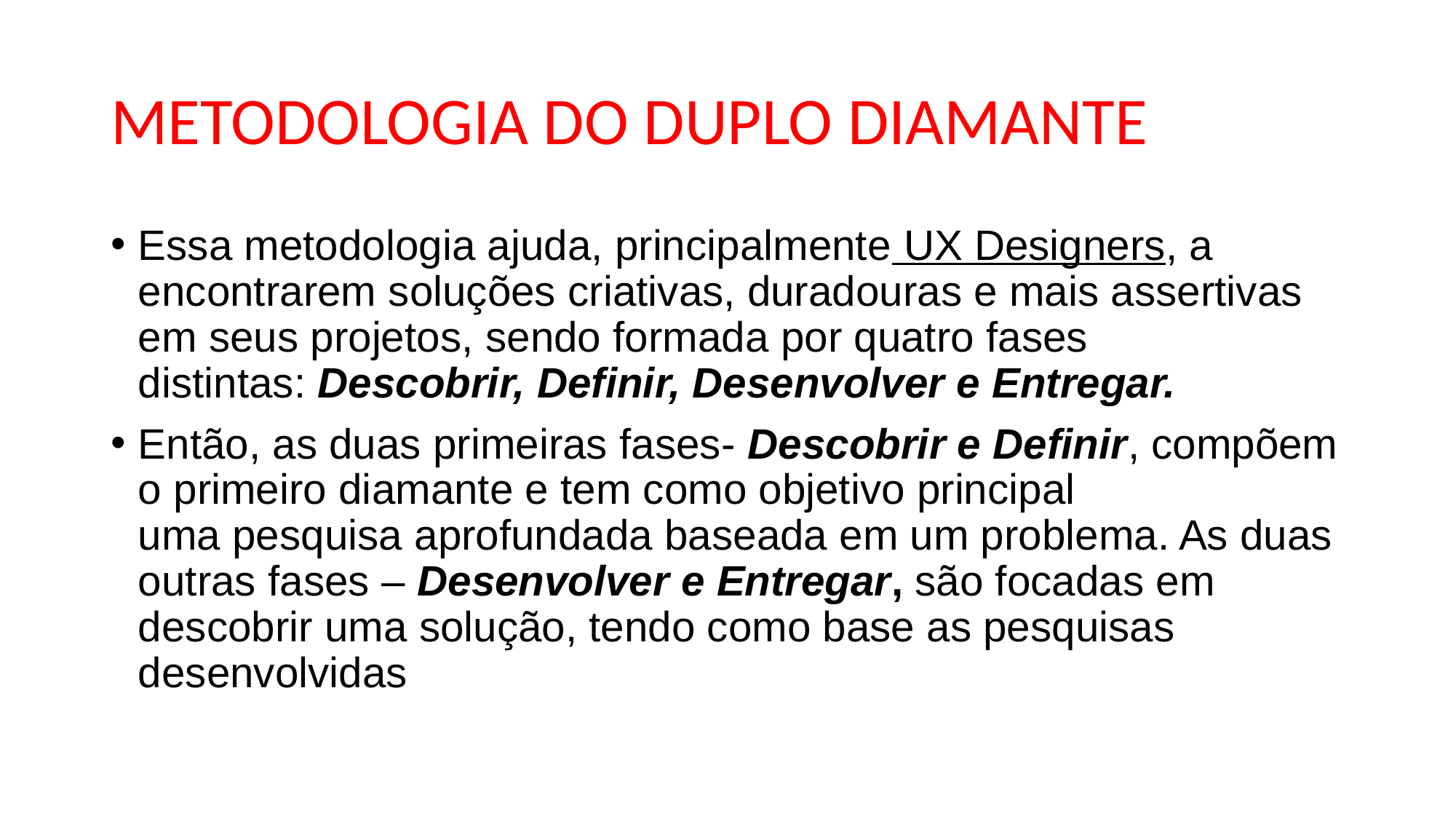

# METODOLOGIA DO DUPLO DIAMANTE
Essa metodologia ajuda, principalmente UX Designers, a encontrarem soluções criativas, duradouras e mais assertivas em seus projetos, sendo formada por quatro fases distintas: Descobrir, Definir, Desenvolver e Entregar.
Então, as duas primeiras fases- Descobrir e Definir, compõem o primeiro diamante e tem como objetivo principal uma pesquisa aprofundada baseada em um problema. As duas outras fases – Desenvolver e Entregar, são focadas em descobrir uma solução, tendo como base as pesquisas desenvolvidas.